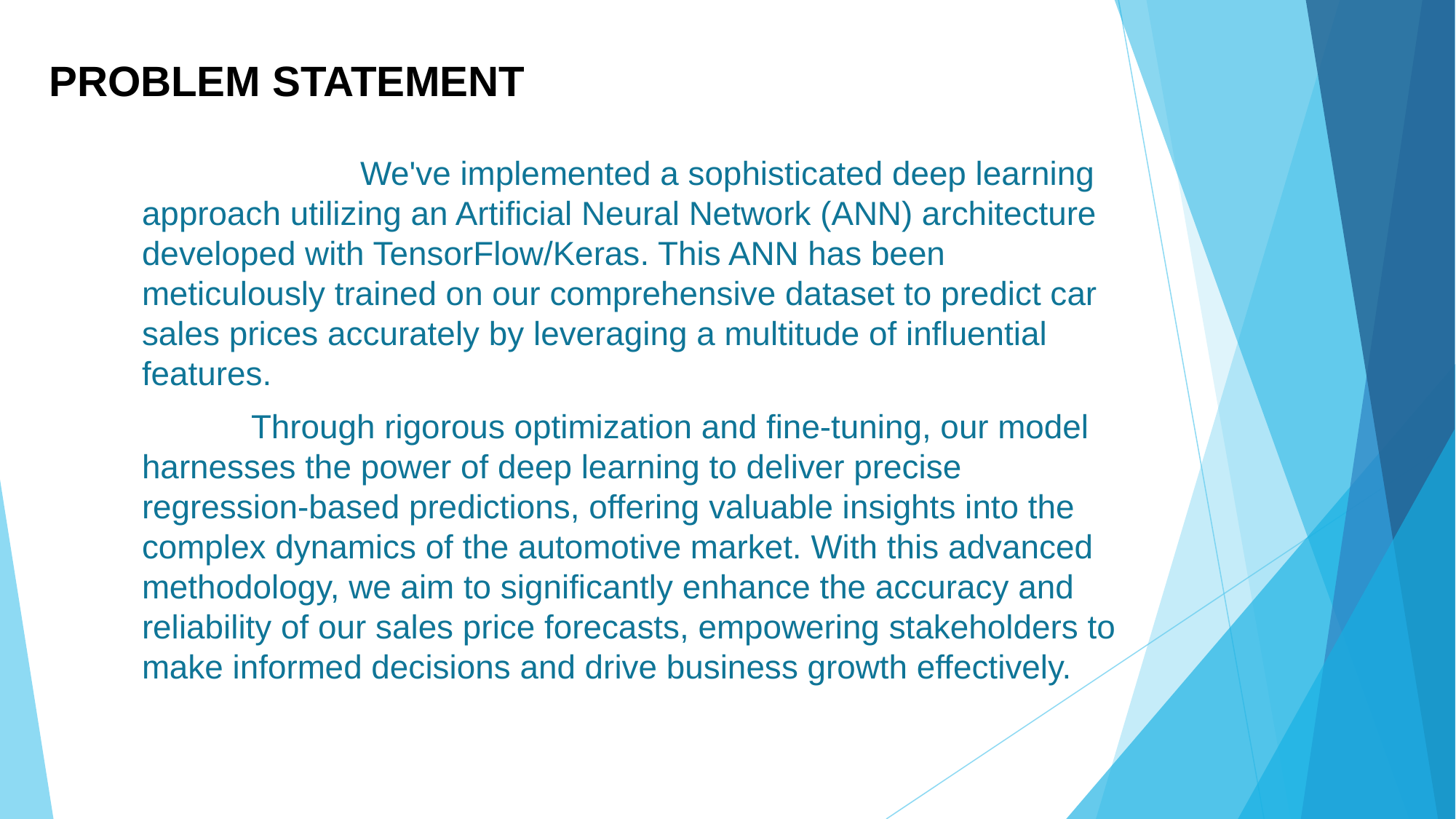

PROBLEM STATEMENT
		We've implemented a sophisticated deep learning approach utilizing an Artificial Neural Network (ANN) architecture developed with TensorFlow/Keras. This ANN has been meticulously trained on our comprehensive dataset to predict car sales prices accurately by leveraging a multitude of influential features.
	Through rigorous optimization and fine-tuning, our model harnesses the power of deep learning to deliver precise regression-based predictions, offering valuable insights into the complex dynamics of the automotive market. With this advanced methodology, we aim to significantly enhance the accuracy and reliability of our sales price forecasts, empowering stakeholders to make informed decisions and drive business growth effectively.